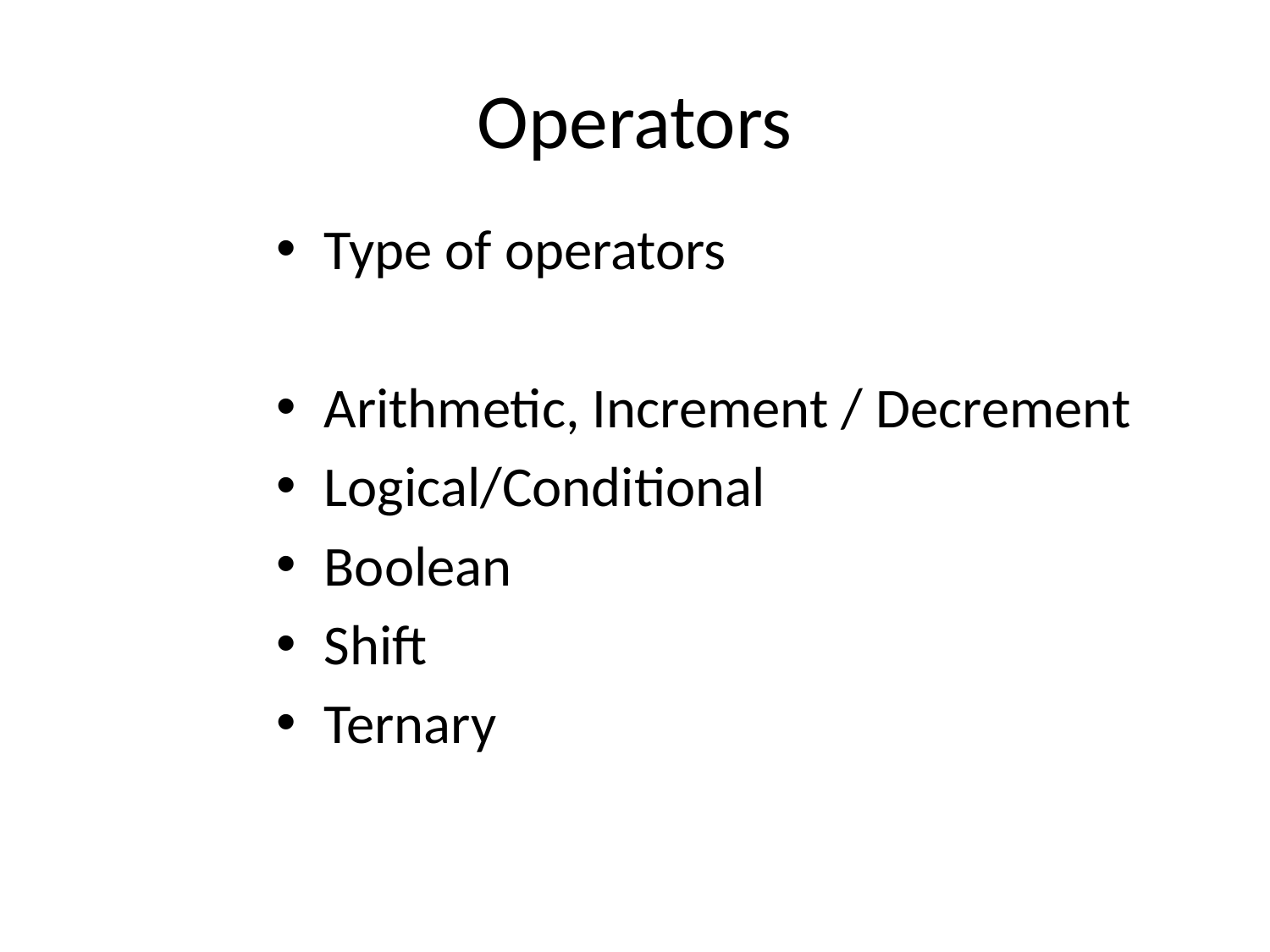

# Operators
Type of operators

Arithmetic, Increment / Decrement
Logical/Conditional
Boolean
Shift
Ternary